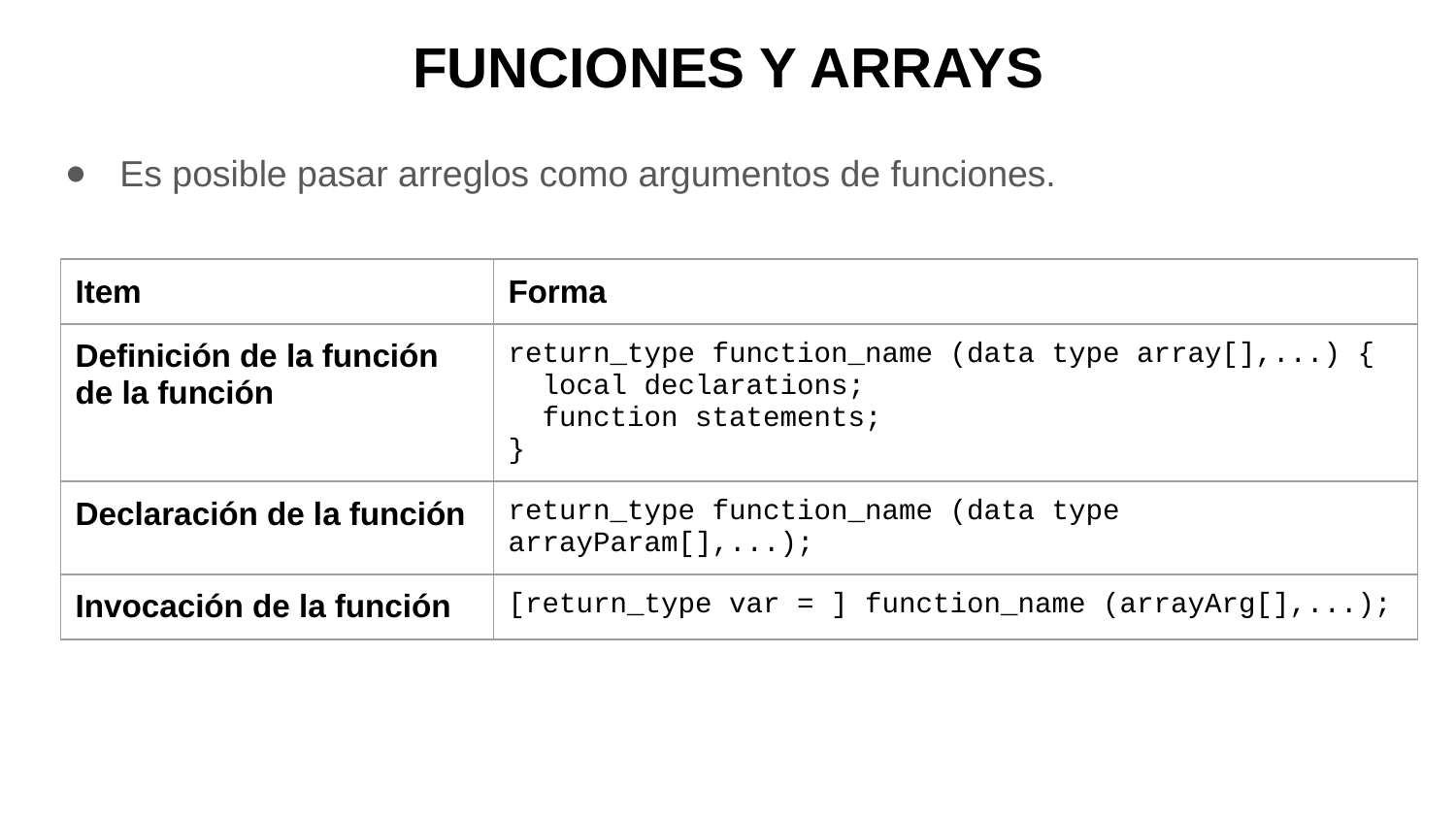

# FUNCIONES Y ARRAYS
Es posible pasar arreglos como argumentos de funciones.

| Item | Forma |
| --- | --- |
| Definición de la función de la función | return\_type function\_name (data type array[],...) { local declarations; function statements; } |
| Declaración de la función | return\_type function\_name (data type arrayParam[],...); |
| Invocación de la función | [return\_type var = ] function\_name (arrayArg[],...); |